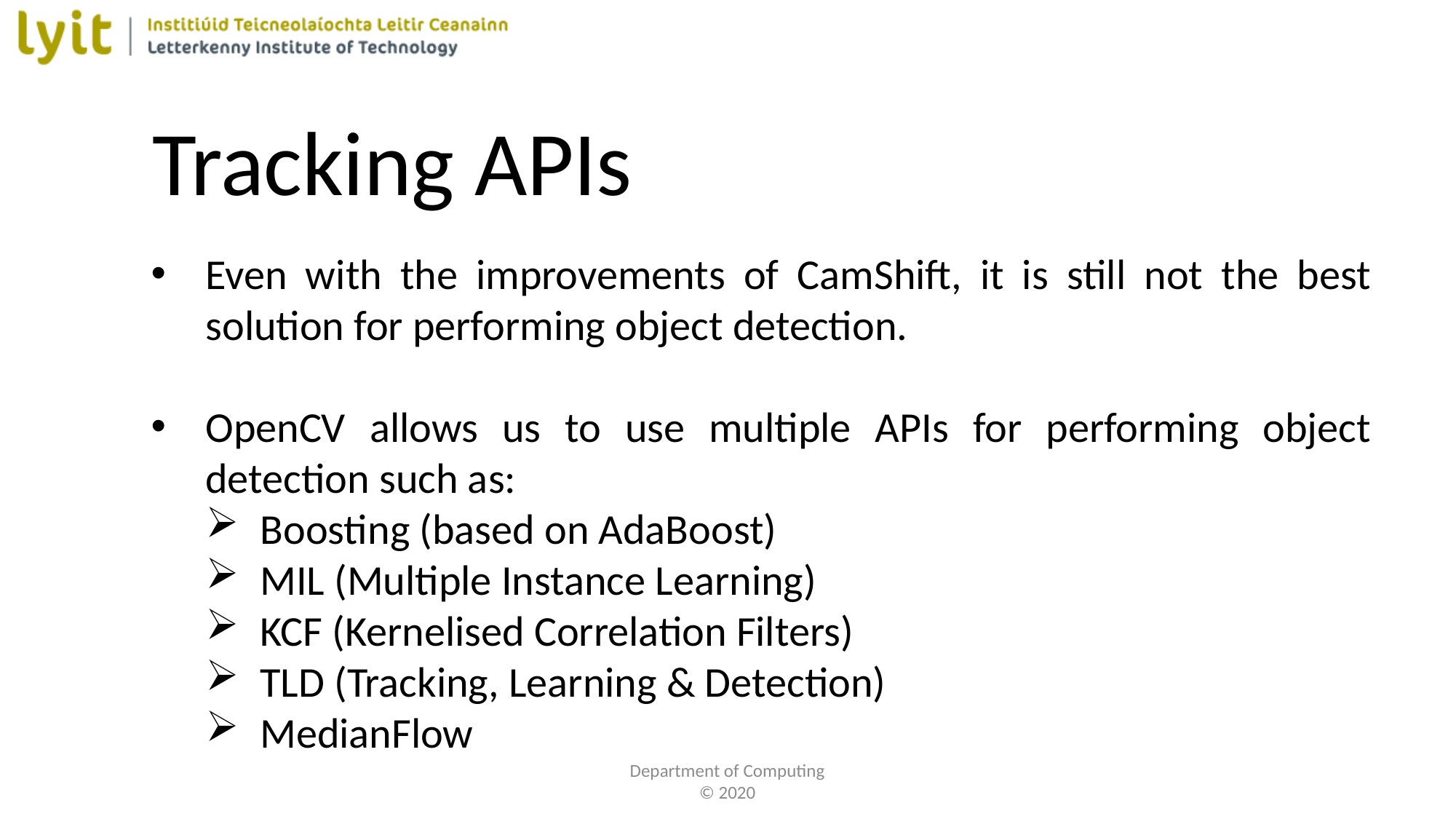

Tracking APIs
Even with the improvements of CamShift, it is still not the best solution for performing object detection.

OpenCV allows us to use multiple APIs for performing object detection such as:
Boosting (based on AdaBoost)
MIL (Multiple Instance Learning)
KCF (Kernelised Correlation Filters)
TLD (Tracking, Learning & Detection)
MedianFlow
Department of Computing
© 2020